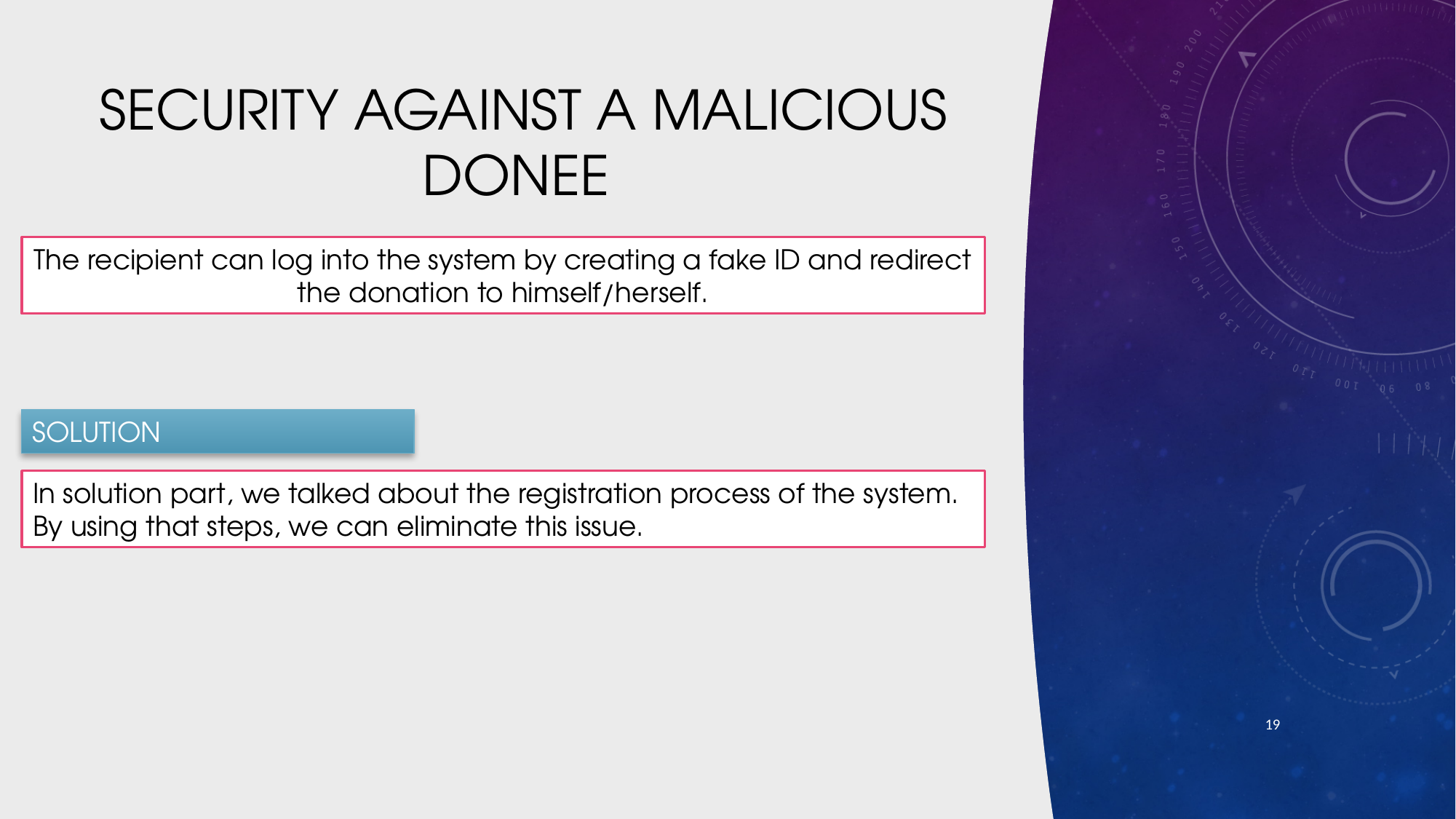

# SECURITY AGAINST A MALICIOUS DONEE
The recipient can log into the system by creating a fake ID and redirect the donation to himself/herself.
SOLUTION
In solution part, we talked about the registration process of the system. By using that steps, we can eliminate this issue.
19